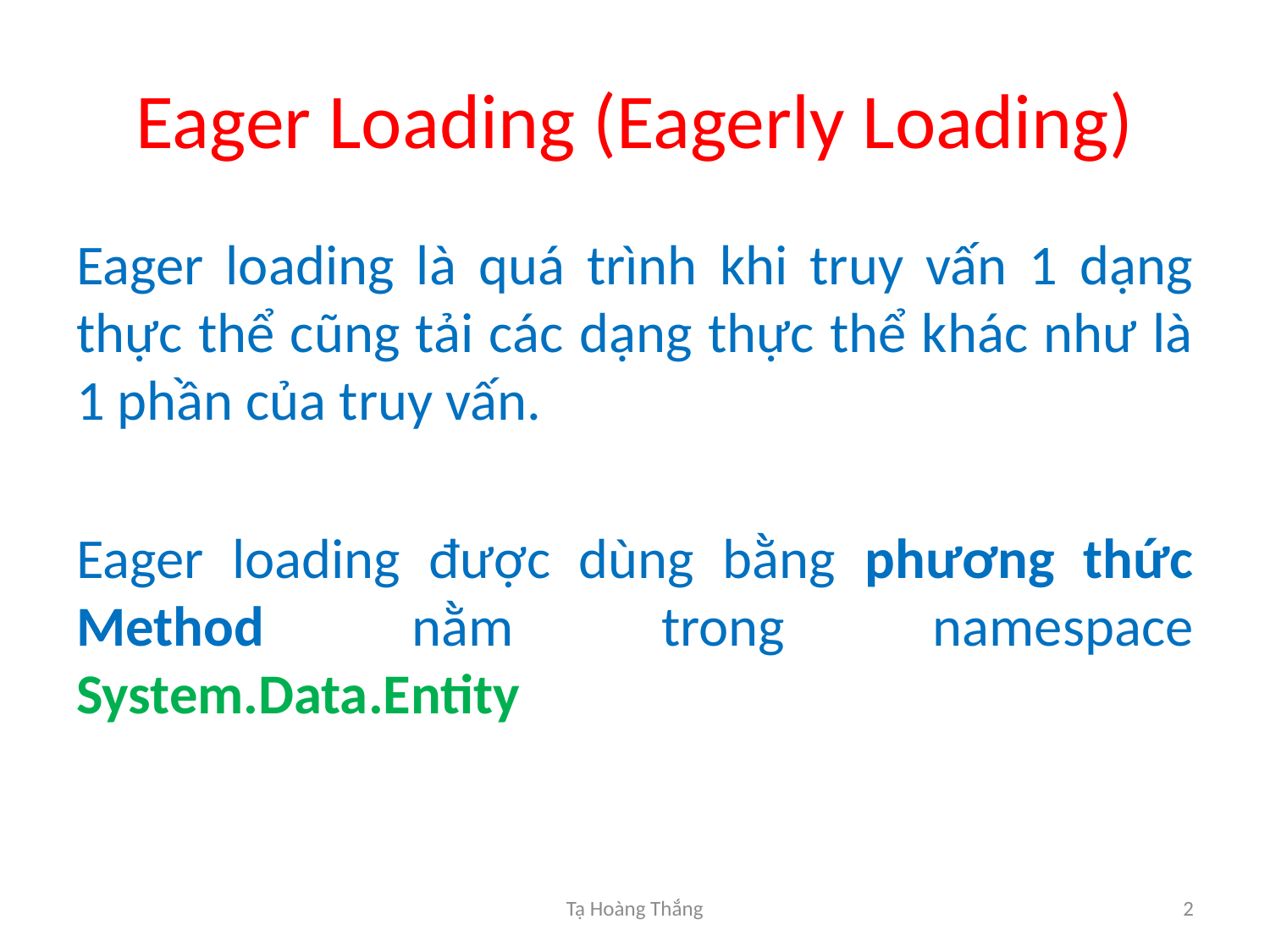

# Eager Loading (Eagerly Loading)
Eager loading là quá trình khi truy vấn 1 dạng thực thể cũng tải các dạng thực thể khác như là 1 phần của truy vấn.

Eager loading được dùng bằng phương thức Method nằm trong namespace System.Data.Entity
Tạ Hoàng Thắng
2